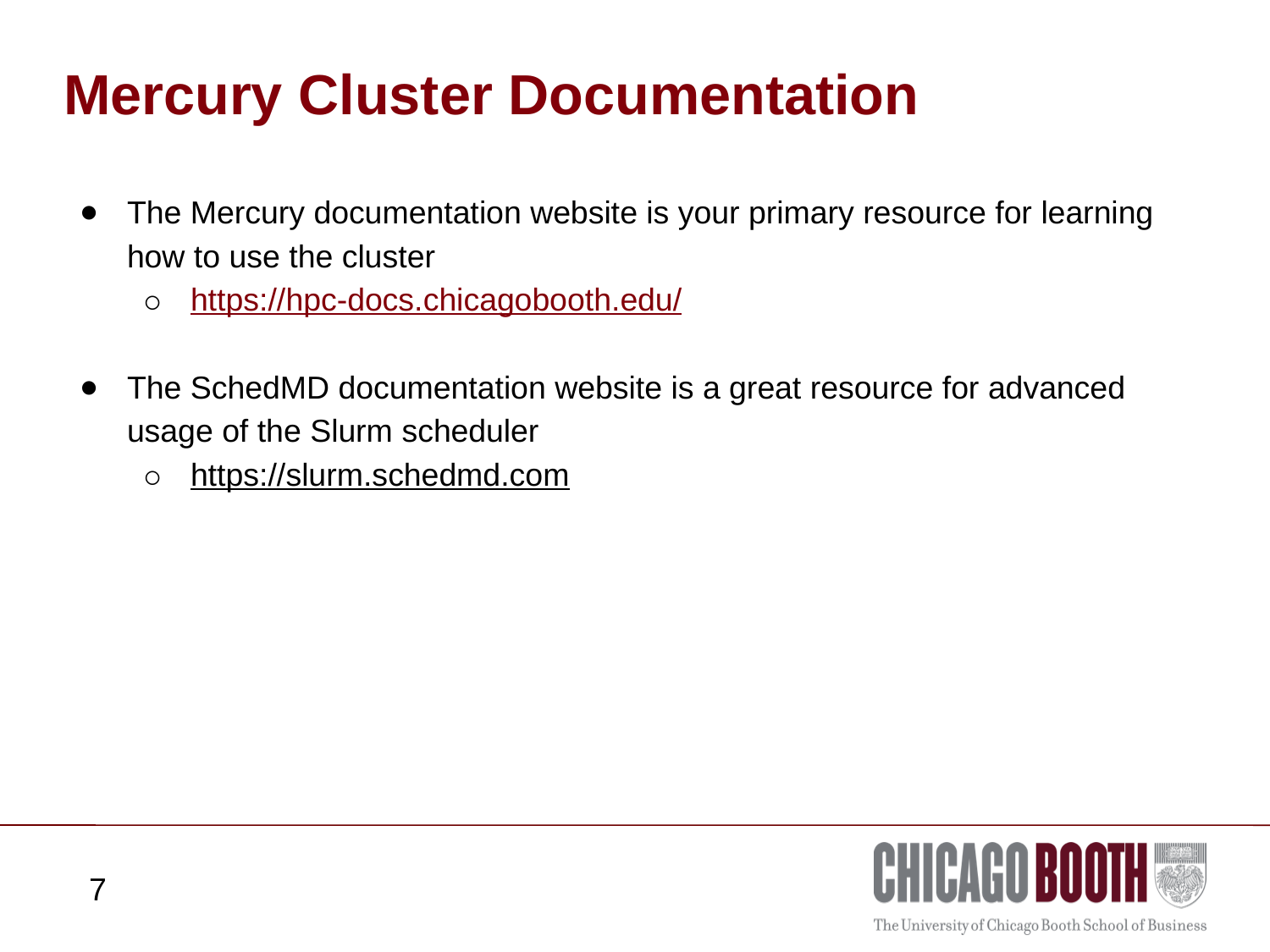

# Mercury Cluster Documentation

The Mercury documentation website is your primary resource for learning how to use the cluster
https://hpc-docs.chicagobooth.edu/

The SchedMD documentation website is a great resource for advanced usage of the Slurm scheduler
https://slurm.schedmd.com